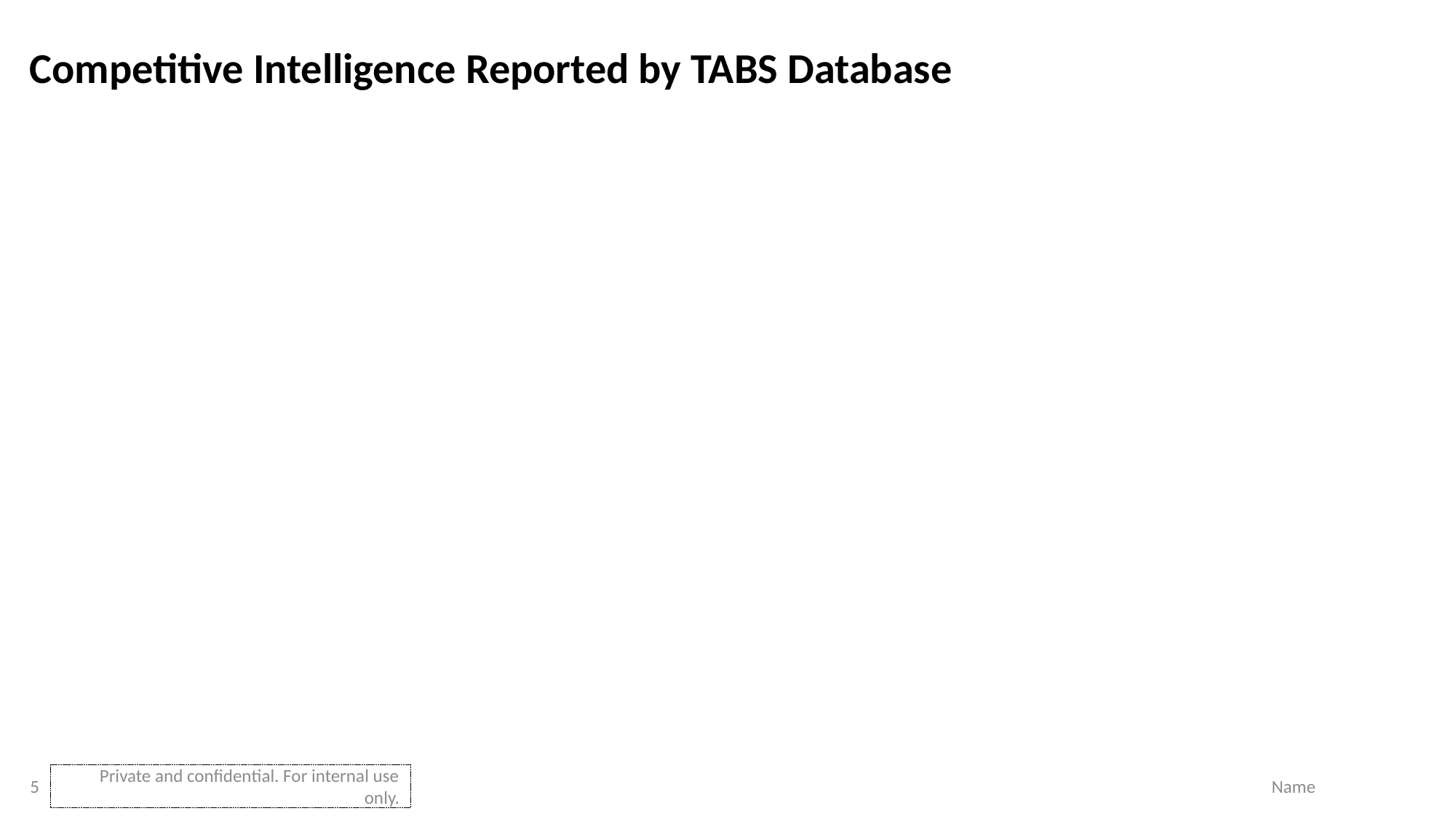

Competitive Intelligence Reported by TABS Database

Name
5
Private and confidential. For internal use only.